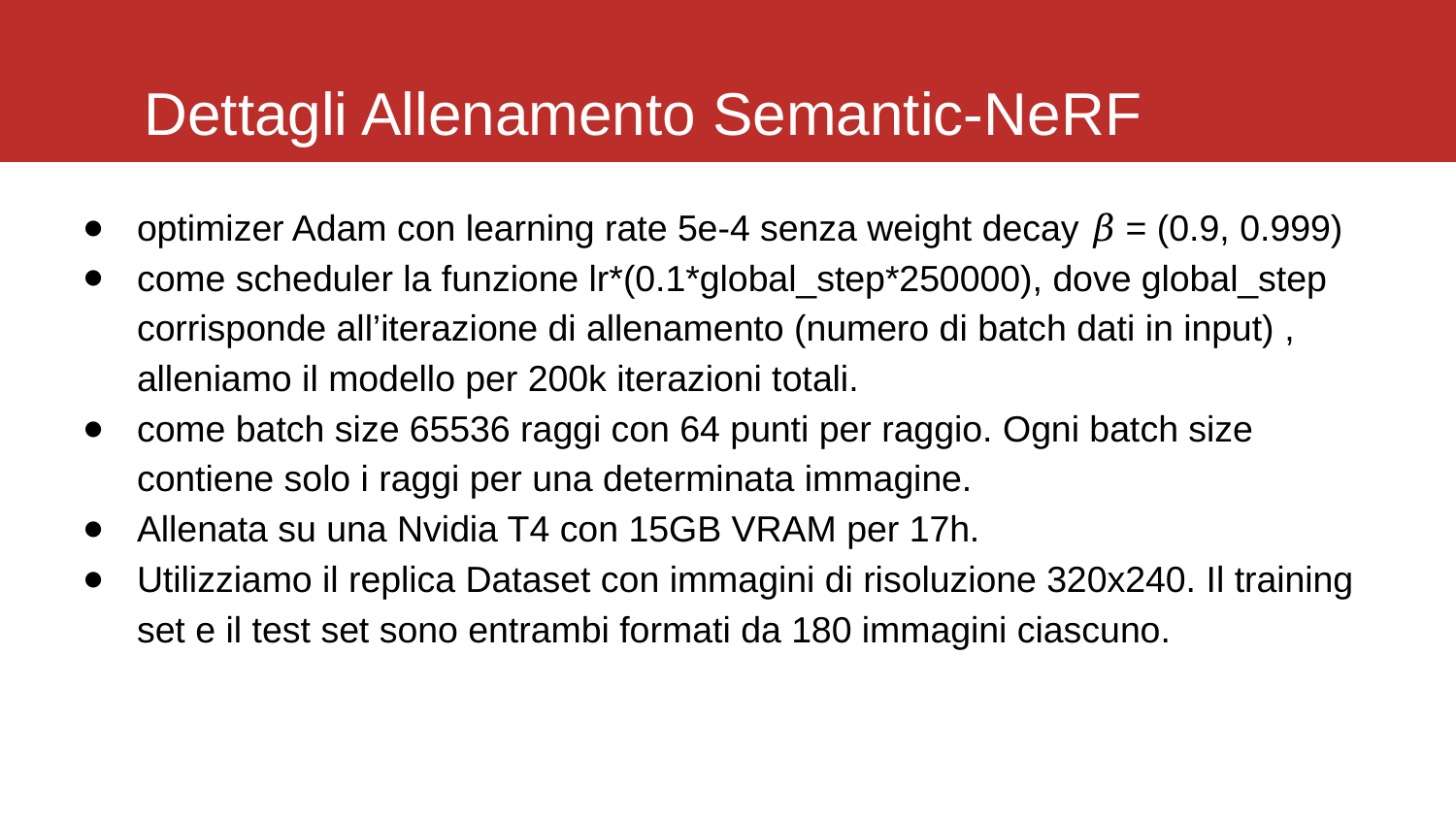

# Dettagli Allenamento Semantic-NeRF
optimizer Adam con learning rate 5e-4 senza weight decay 𝛽 = (0.9, 0.999)
come scheduler la funzione lr*(0.1*global_step*250000), dove global_step corrisponde all’iterazione di allenamento (numero di batch dati in input) , alleniamo il modello per 200k iterazioni totali.
come batch size 65536 raggi con 64 punti per raggio. Ogni batch size contiene solo i raggi per una determinata immagine.
Allenata su una Nvidia T4 con 15GB VRAM per 17h.
Utilizziamo il replica Dataset con immagini di risoluzione 320x240. Il training set e il test set sono entrambi formati da 180 immagini ciascuno.